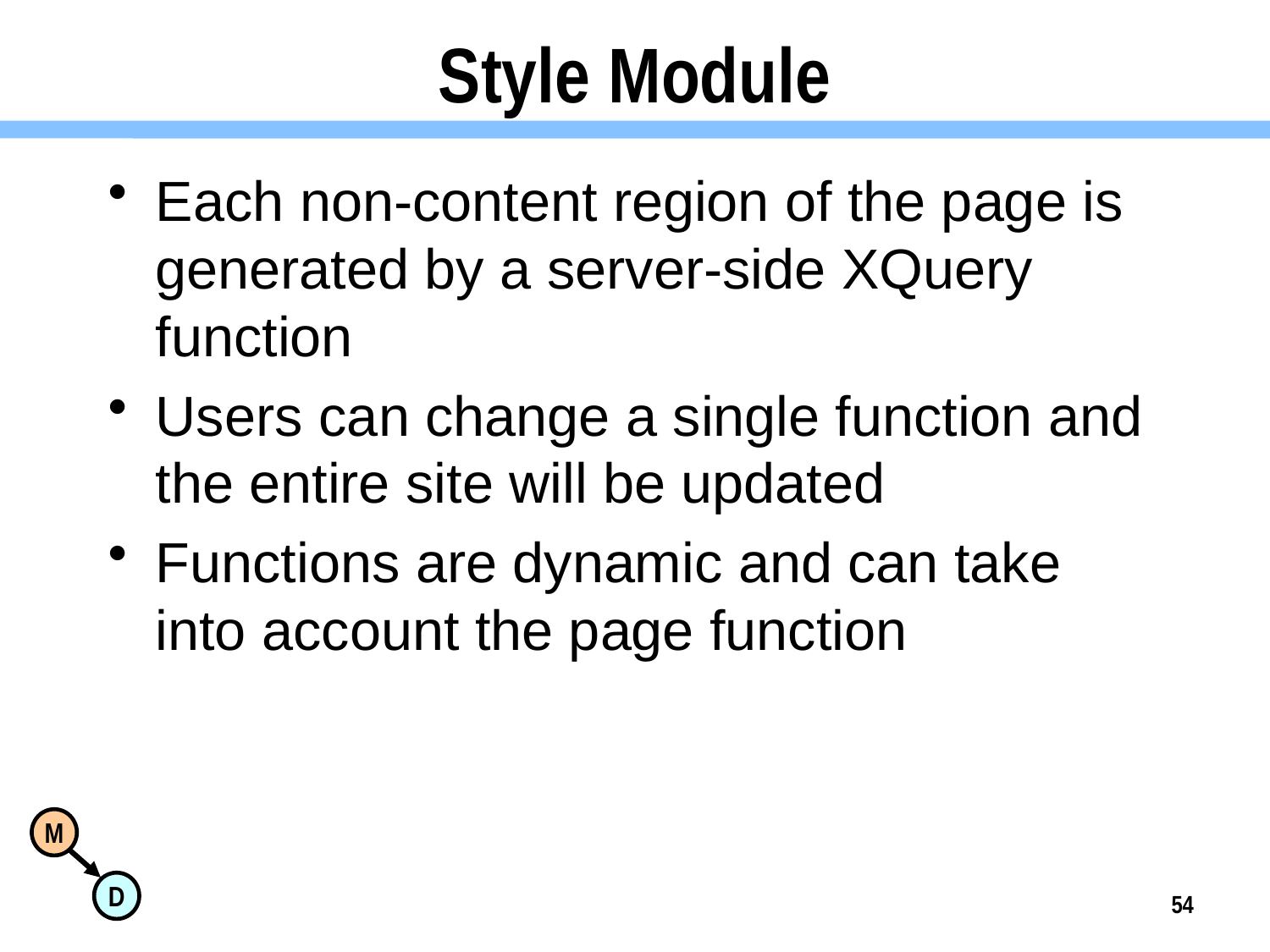

# Style Module
Each non-content region of the page is generated by a server-side XQuery function
Users can change a single function and the entire site will be updated
Functions are dynamic and can take into account the page function
54